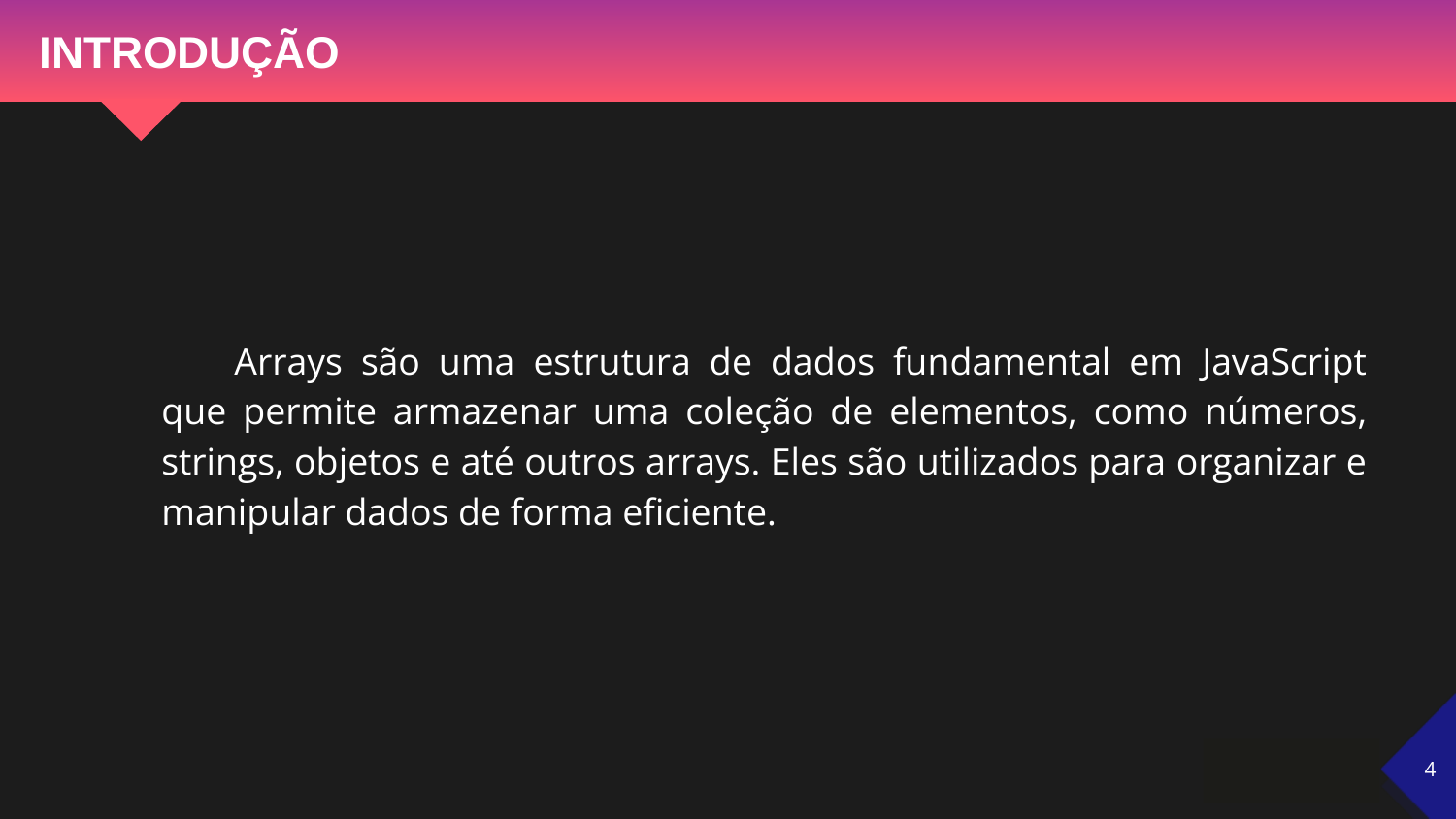

# INTRODUÇÃO
Arrays são uma estrutura de dados fundamental em JavaScript que permite armazenar uma coleção de elementos, como números, strings, objetos e até outros arrays. Eles são utilizados para organizar e manipular dados de forma eficiente.
4